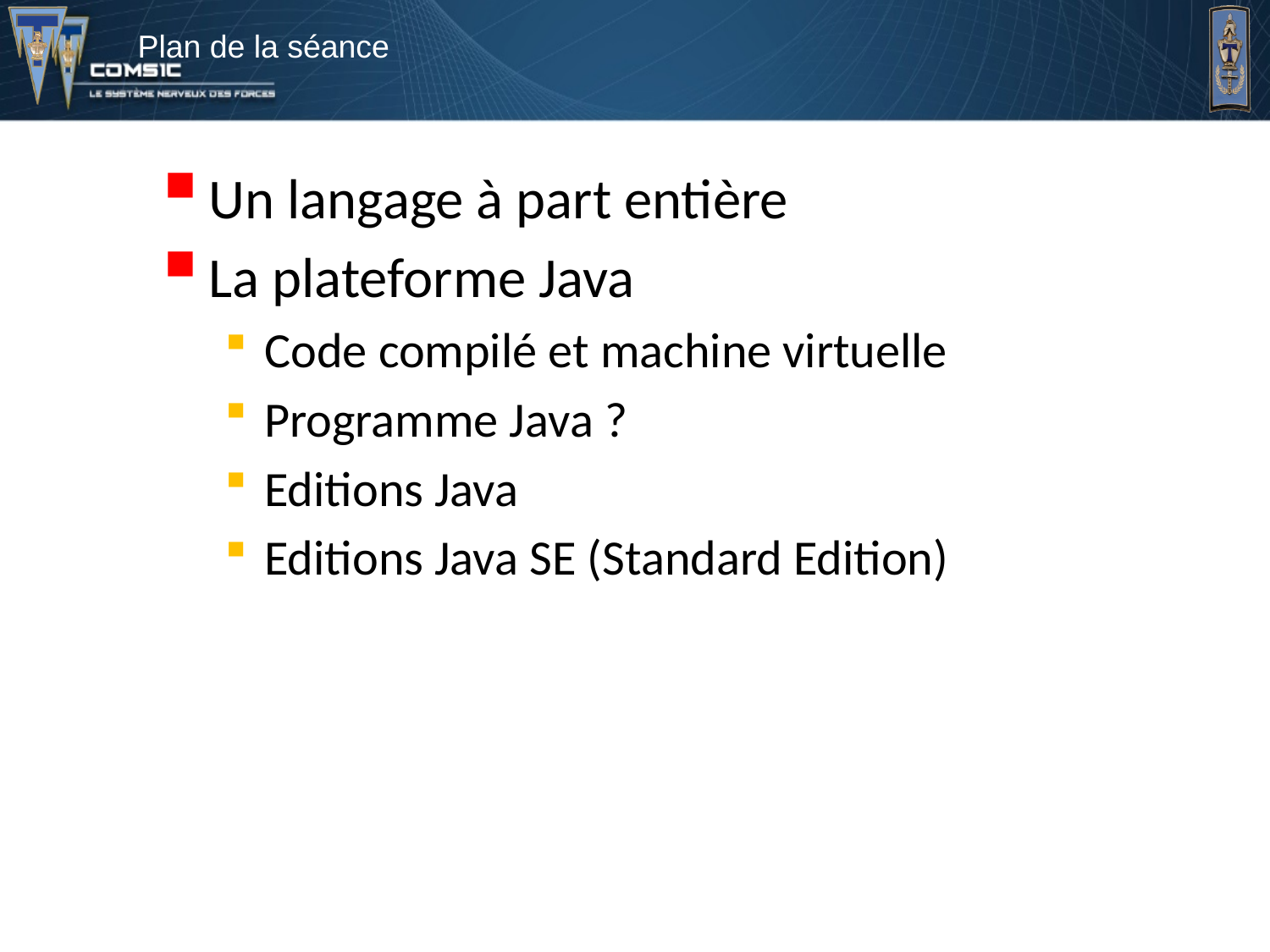

# Plan de la séance
Un langage à part entière
La plateforme Java
Code compilé et machine virtuelle
Programme Java ?
Editions Java
Editions Java SE (Standard Edition)